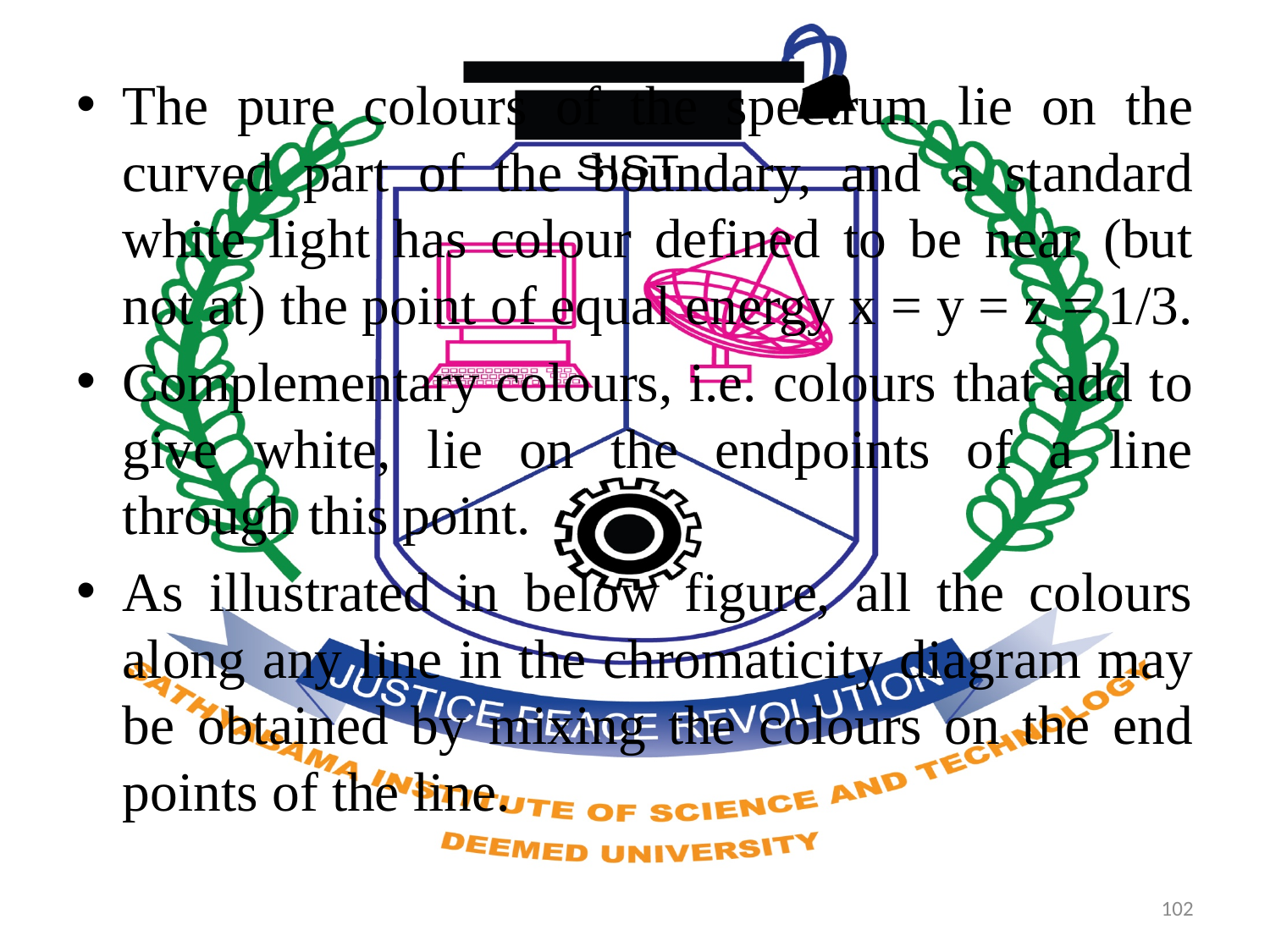

The pure colours of the spectrum lie on the curved part of the boundary, and a standard white light has colour defined to be near (but not at) the point of equal energy x = y = z = 1/3.
Complementary colours, i.e. colours that add to give white, lie on the endpoints of a line through this point.
As illustrated in below figure, all the colours along any line in the chromaticity diagram may be obtained by mixing the colours on the end points of the line.
102